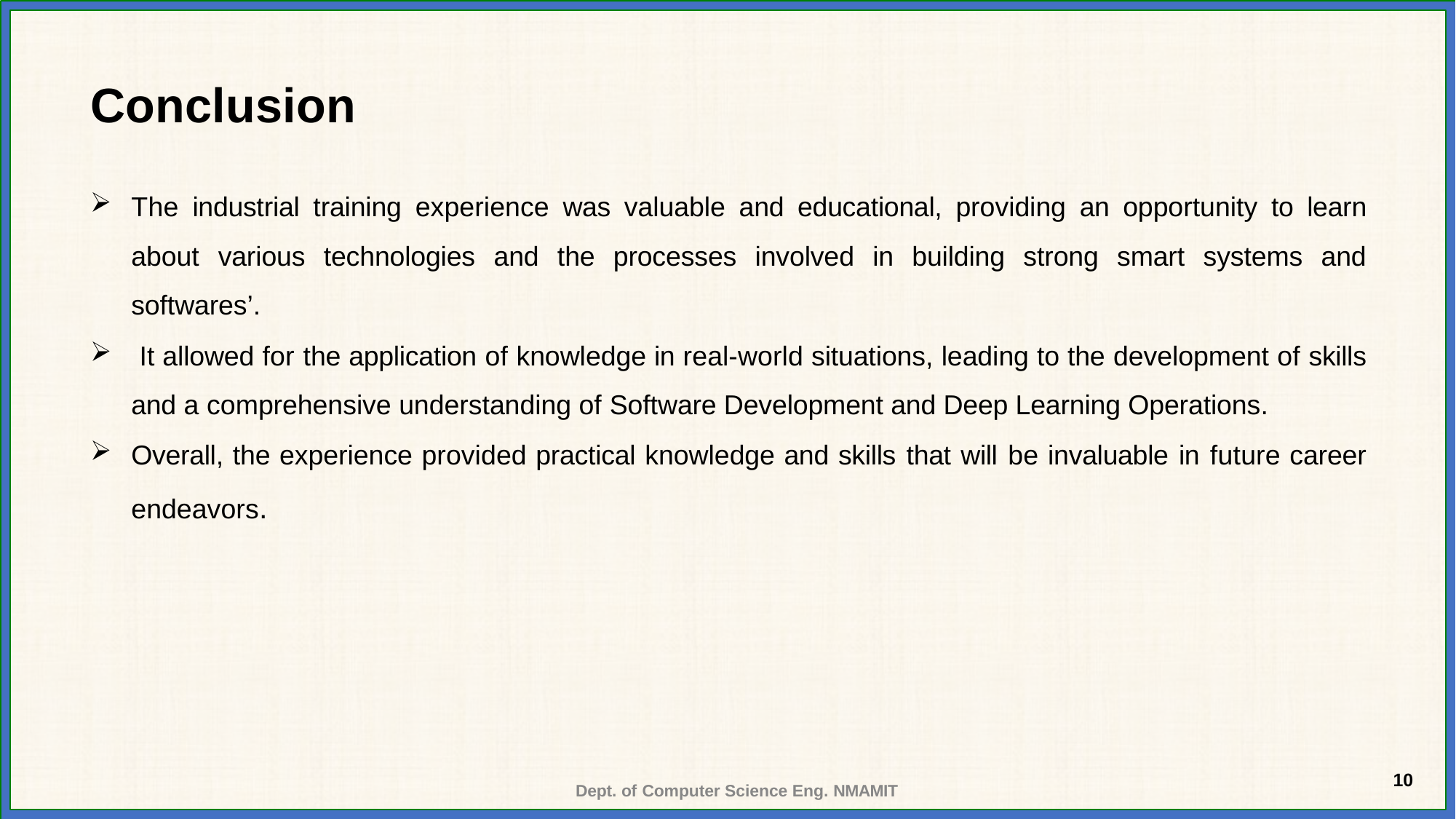

# Conclusion
The industrial training experience was valuable and educational, providing an opportunity to learn about various technologies and the processes involved in building strong smart systems and softwares’.
 It allowed for the application of knowledge in real-world situations, leading to the development of skills and a comprehensive understanding of Software Development and Deep Learning Operations.
Overall, the experience provided practical knowledge and skills that will be invaluable in future career endeavors.
10
Dept. of Computer Science Eng. NMAMIT